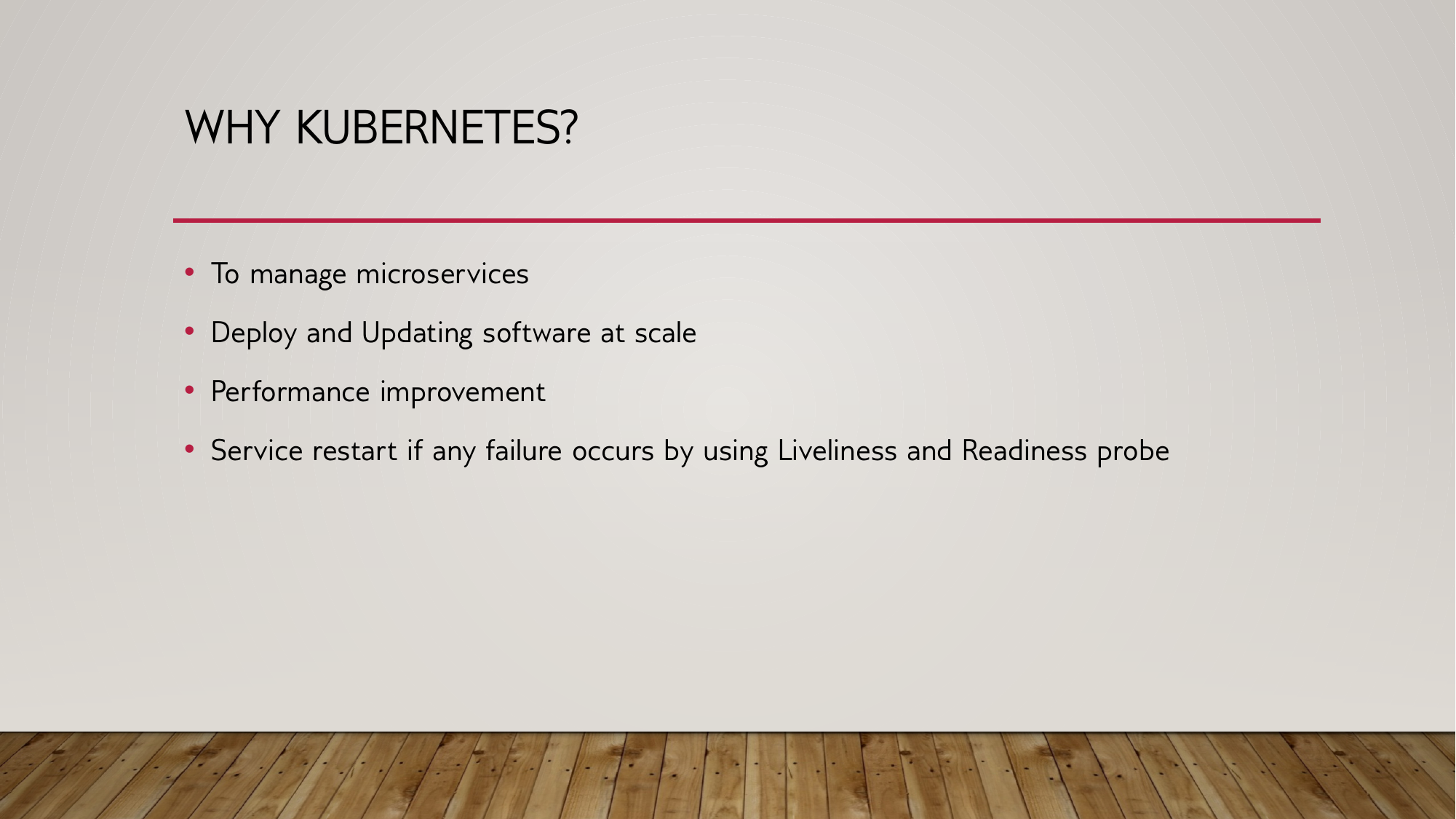

# Why Kubernetes?
To manage microservices
Deploy and Updating software at scale
Performance improvement
Service restart if any failure occurs by using Liveliness and Readiness probe